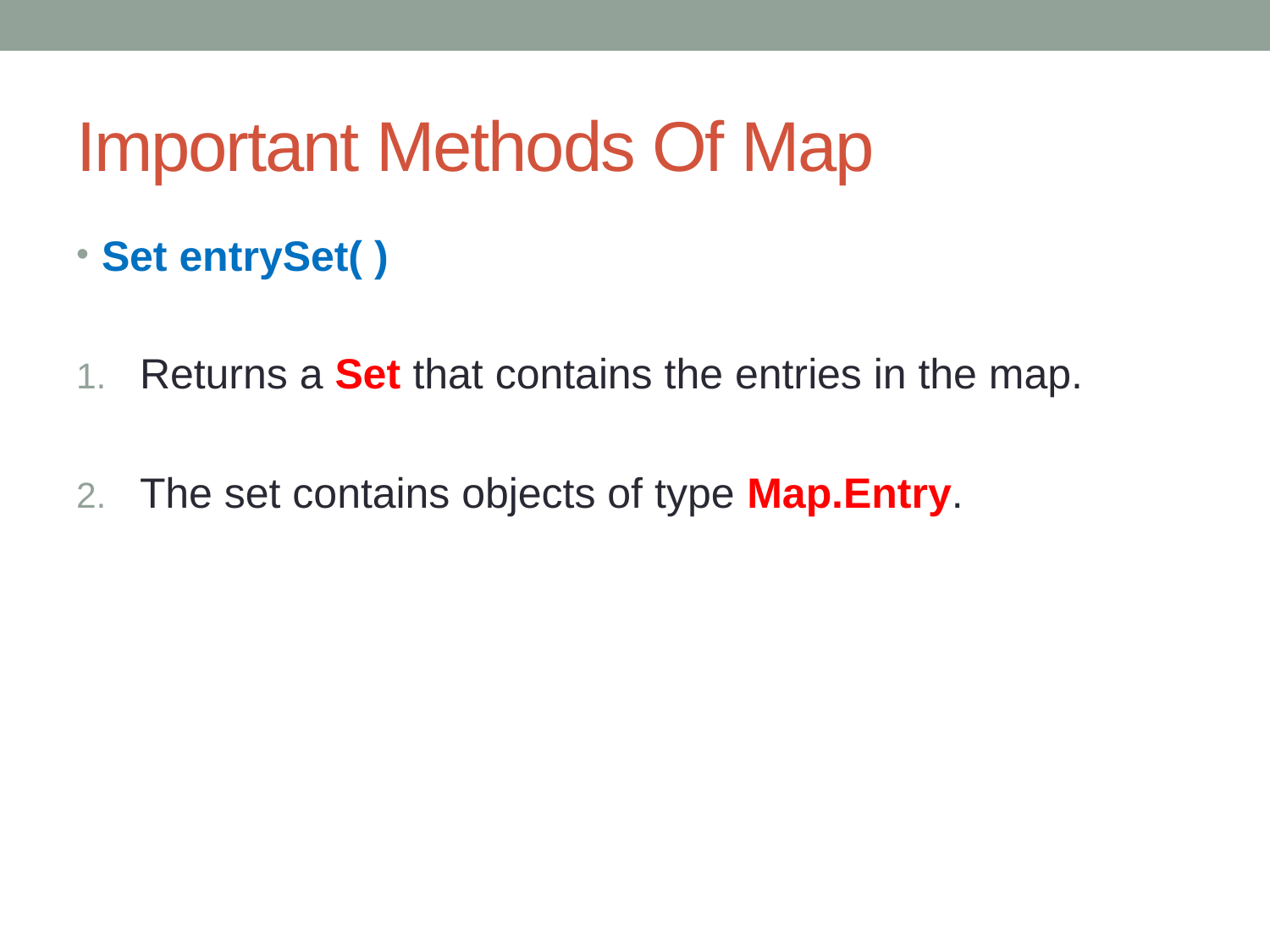

# Important Methods Of Map
Set entrySet( )

Returns a Set that contains the entries in the map.

The set contains objects of type Map.Entry.